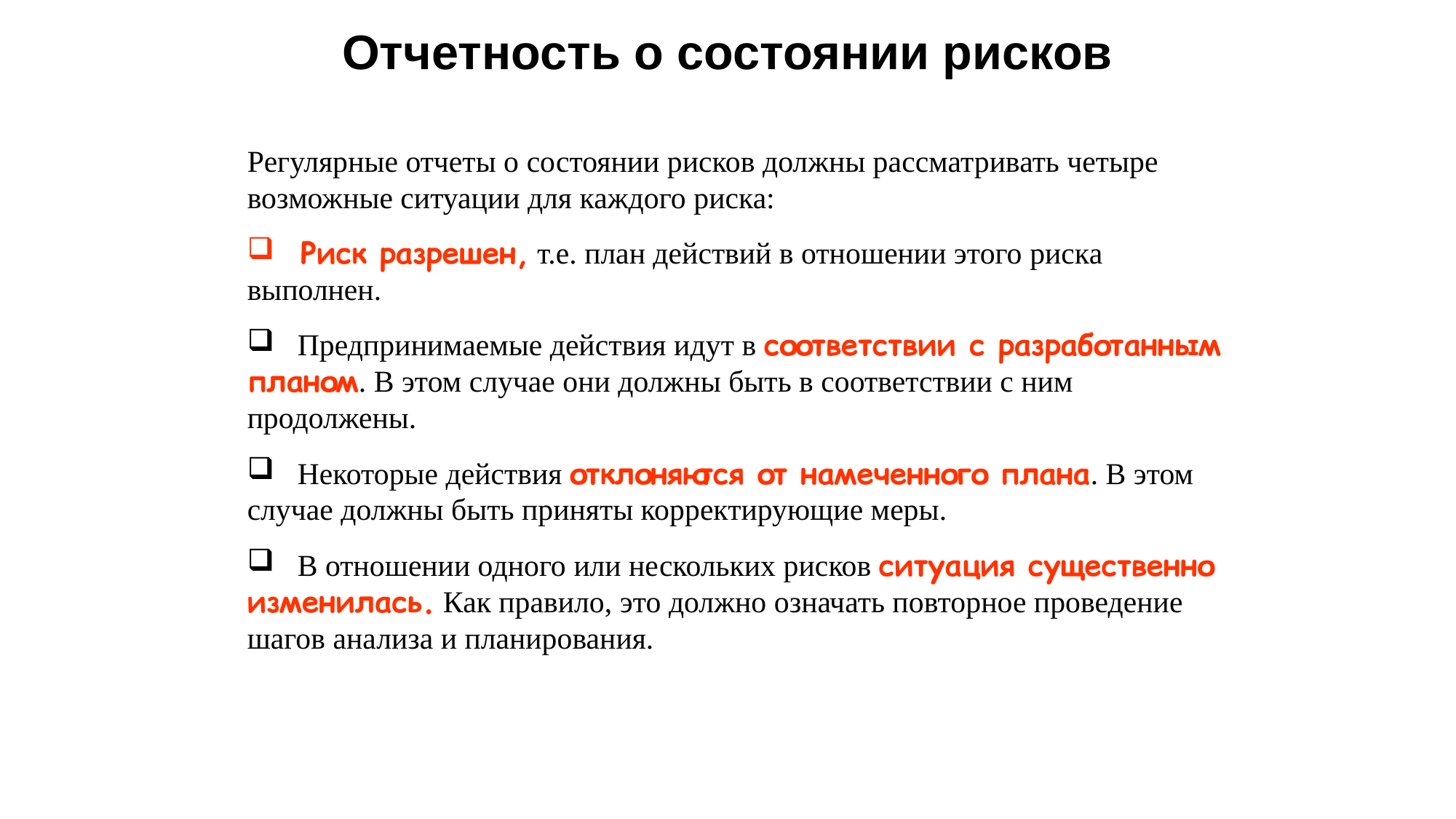

# Отчетность о состоянии рисков
Регулярные отчеты о состоянии рисков должны рассматривать четыре возможные ситуации для каждого риска:
  Риск разрешен, т.е. план действий в отношении этого риска выполнен.
   Предпринимаемые действия идут в соответствии с разработанным планом. В этом случае они должны быть в соответствии с ним продолжены.
   Некоторые действия отклоняются от намеченного плана. В этом случае должны быть приняты корректирующие меры.
   В отношении одного или нескольких рисков ситуация существенно изменилась. Как правило, это должно означать повторное проведение шагов анализа и планирования.